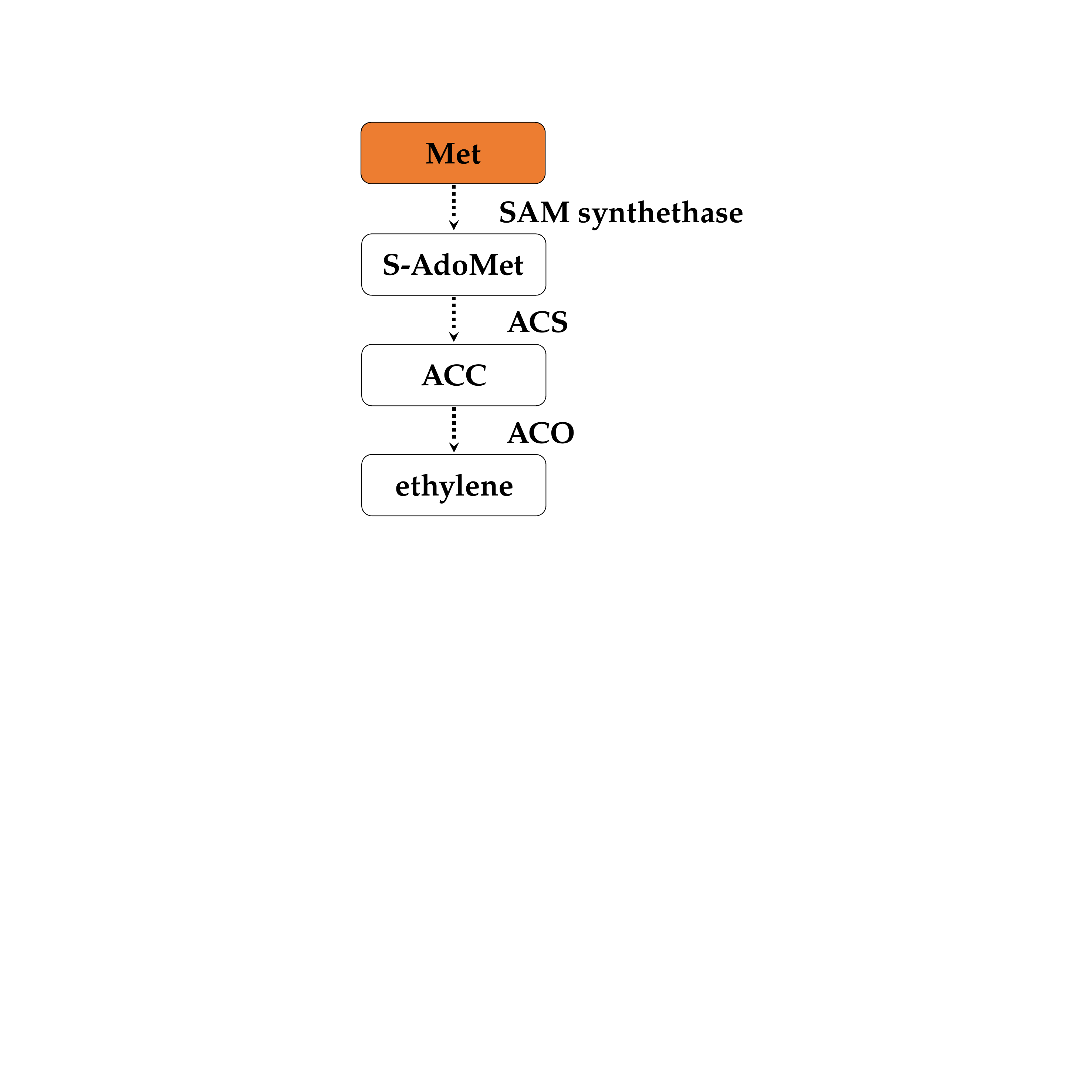

Met
SAM synthethase

S-AdoMet
ACS

ACC
ACO

ethylene